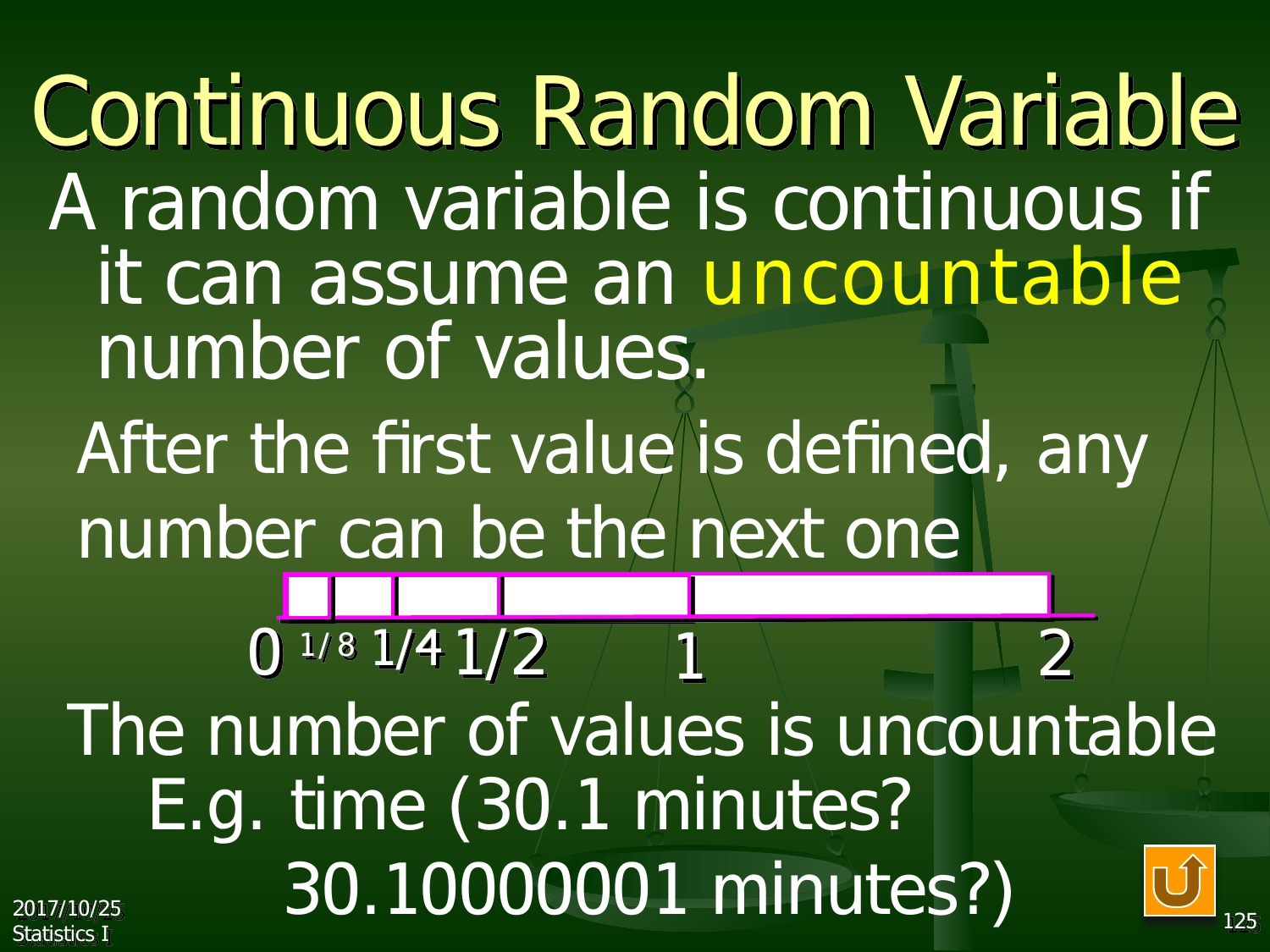

# Continuous Random Variable
A random variable is continuous if it can assume an uncountable number of values.
After the first value is defined, any number can be the next one

0
1/2
2
1/4
1

1/8
The number of values is uncountable
E.g. time (30.1 minutes? 30.10000001 minutes?)

2017/10/25
Statistics I
125